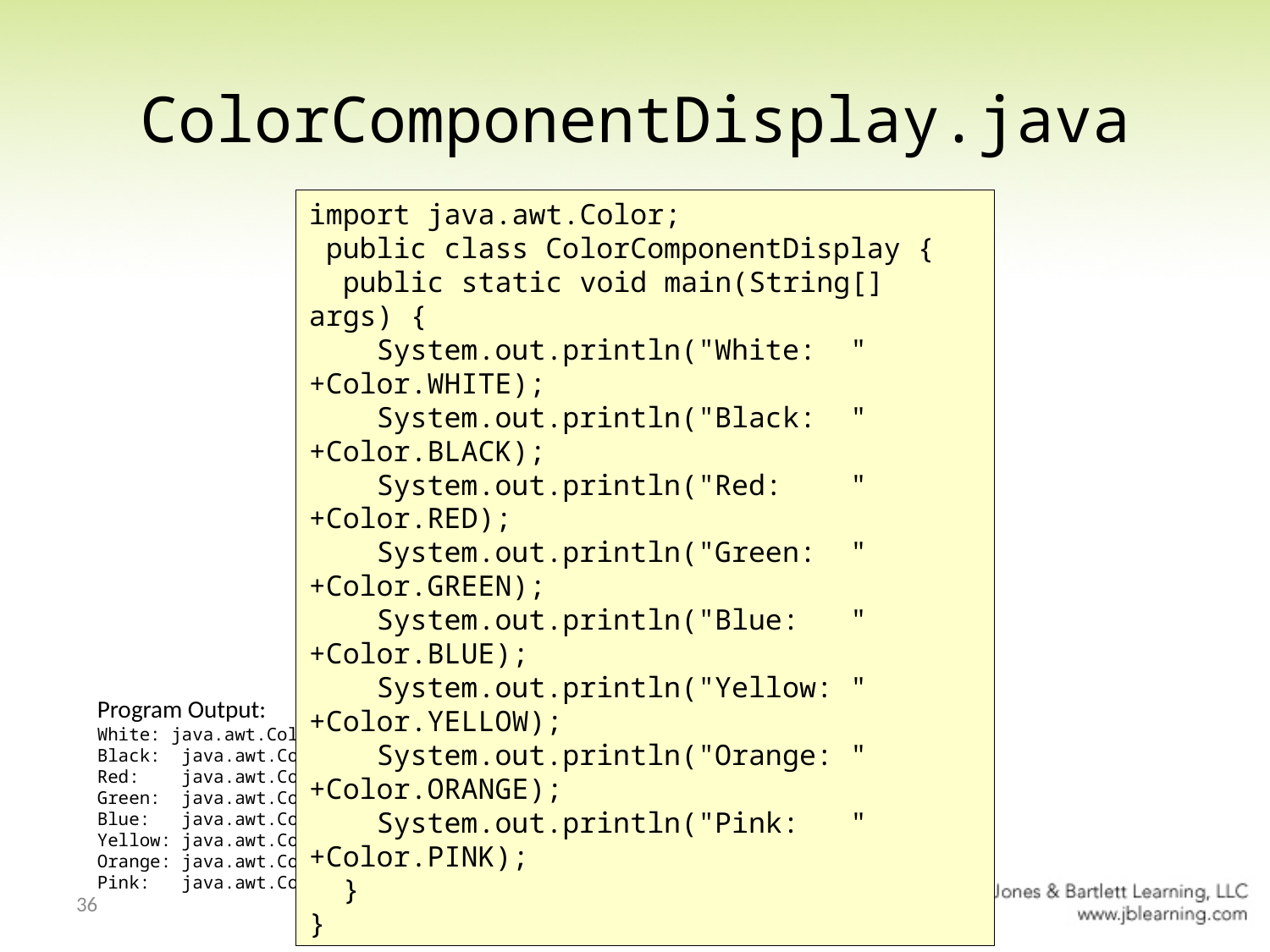

# ColorComponentDisplay.java
import java.awt.Color;
 public class ColorComponentDisplay {
  public static void main(String[] args) {
    System.out.println("White:  " +Color.WHITE);
    System.out.println("Black:  " +Color.BLACK);
    System.out.println("Red:    " +Color.RED);
    System.out.println("Green:  " +Color.GREEN);
    System.out.println("Blue:   " +Color.BLUE);
    System.out.println("Yellow: " +Color.YELLOW);
    System.out.println("Orange: " +Color.ORANGE);
    System.out.println("Pink:   " +Color.PINK);
  }
}
Program Output:
White: java.awt.Color[r=255,g=255,b=255]
Black:  java.awt.Color[r=0,g=0,b=0]
Red:    java.awt.Color[r=255,g=0,b=0]
Green:  java.awt.Color[r=0,g=255,b=0]
Blue:   java.awt.Color[r=0,g=0,b=255]
Yellow: java.awt.Color[r=255,g=255,b=0]
Orange: java.awt.Color[r=255,g=200,b=0]
Pink:   java.awt.Color[r=255,g=175,b=175]

36
Chapter 3  Programming Basics